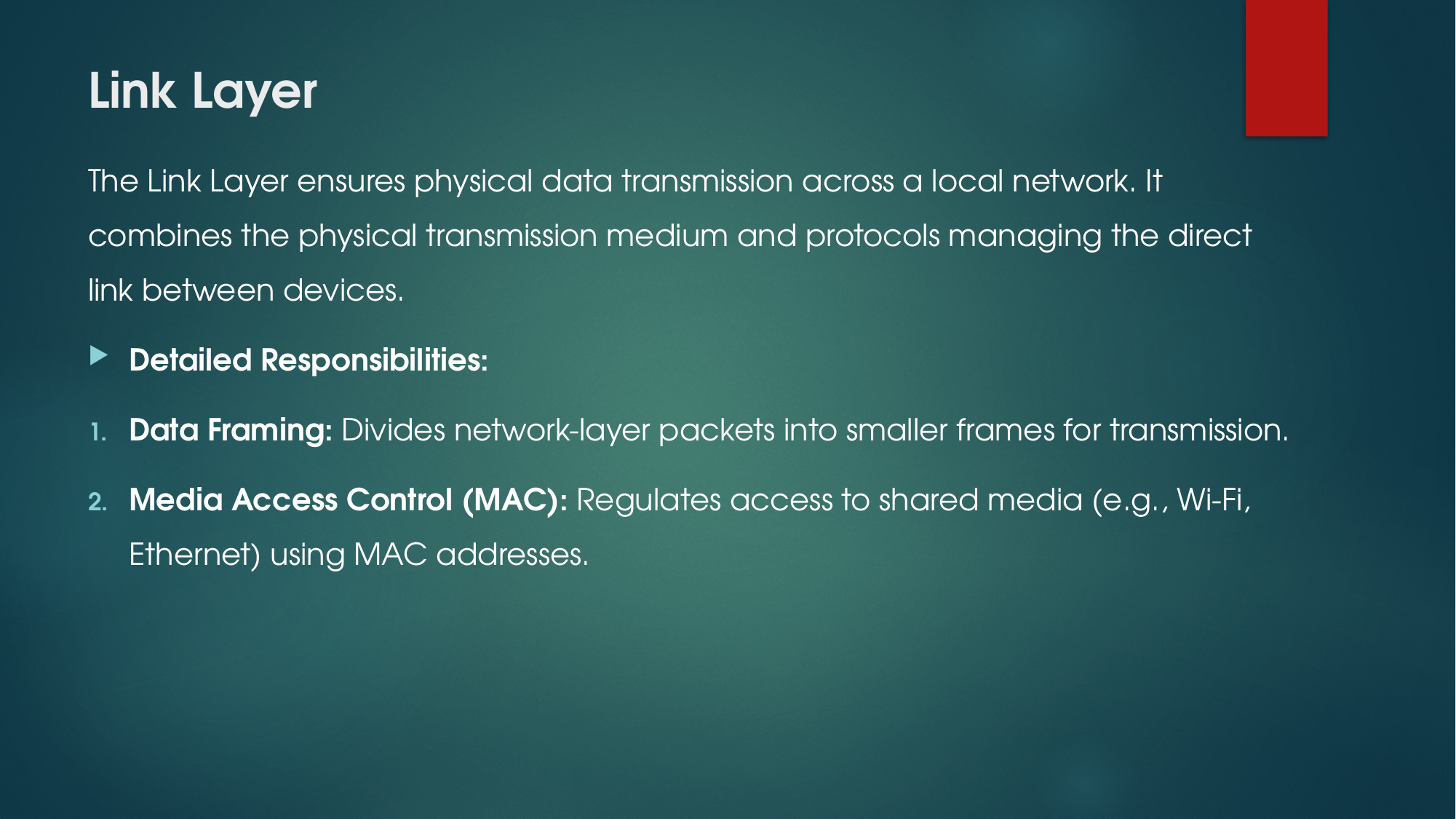

# Link Layer
The Link Layer ensures physical data transmission across a local network. It combines the physical transmission medium and protocols managing the direct link between devices.
Detailed Responsibilities:
Data Framing: Divides network-layer packets into smaller frames for transmission.
Media Access Control (MAC): Regulates access to shared media (e.g., Wi-Fi, Ethernet) using MAC addresses.